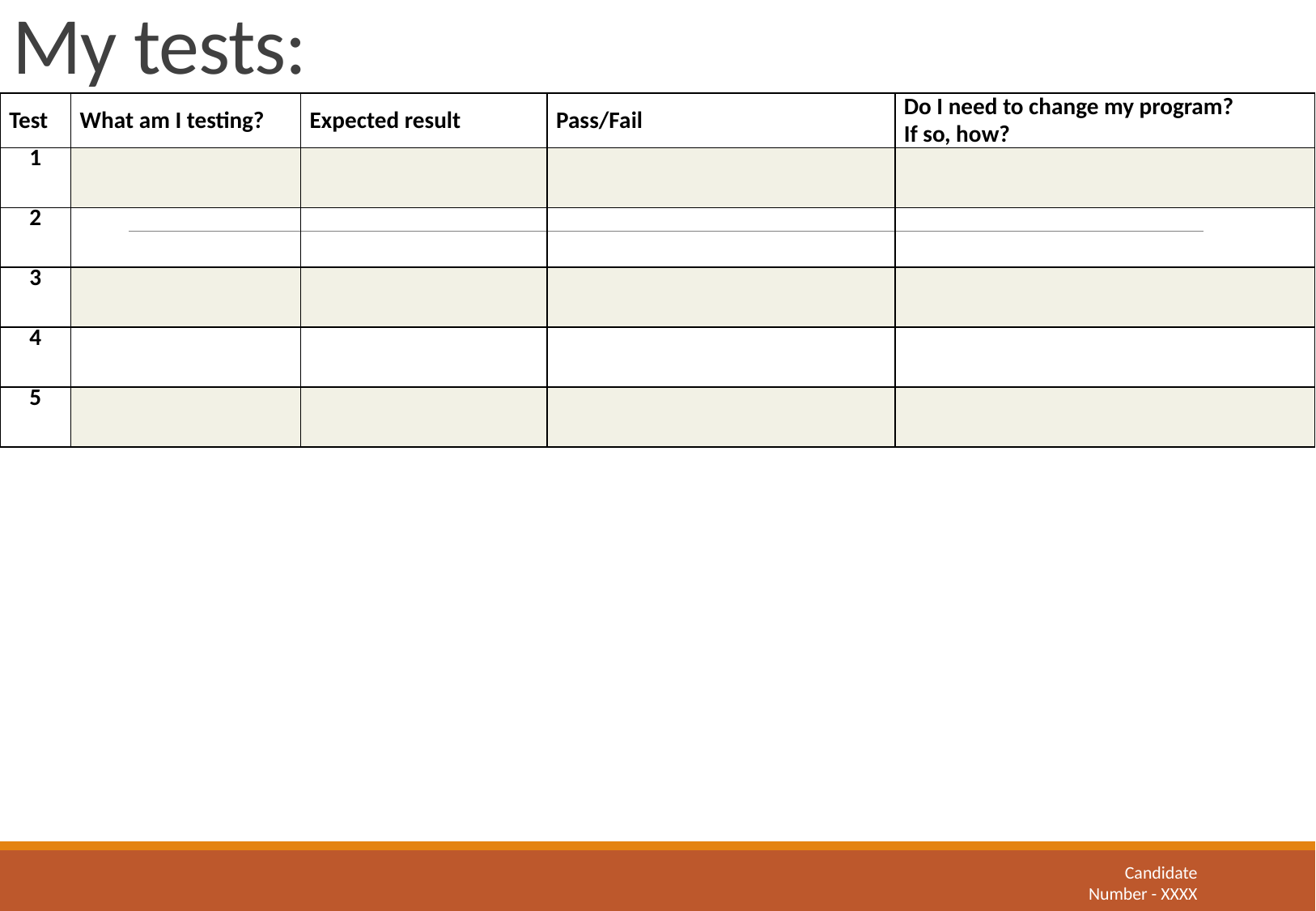

# My tests:
| Test | What am I testing? | Expected result | Pass/Fail | Do I need to change my program? If so, how? |
| --- | --- | --- | --- | --- |
| 1 |  |  |  |  |
| 2 |  |  |  |  |
| 3 |  |  |  |  |
| 4 |  |  |  |  |
| 5 |  |  |  |  |
Candidate Number - XXXX